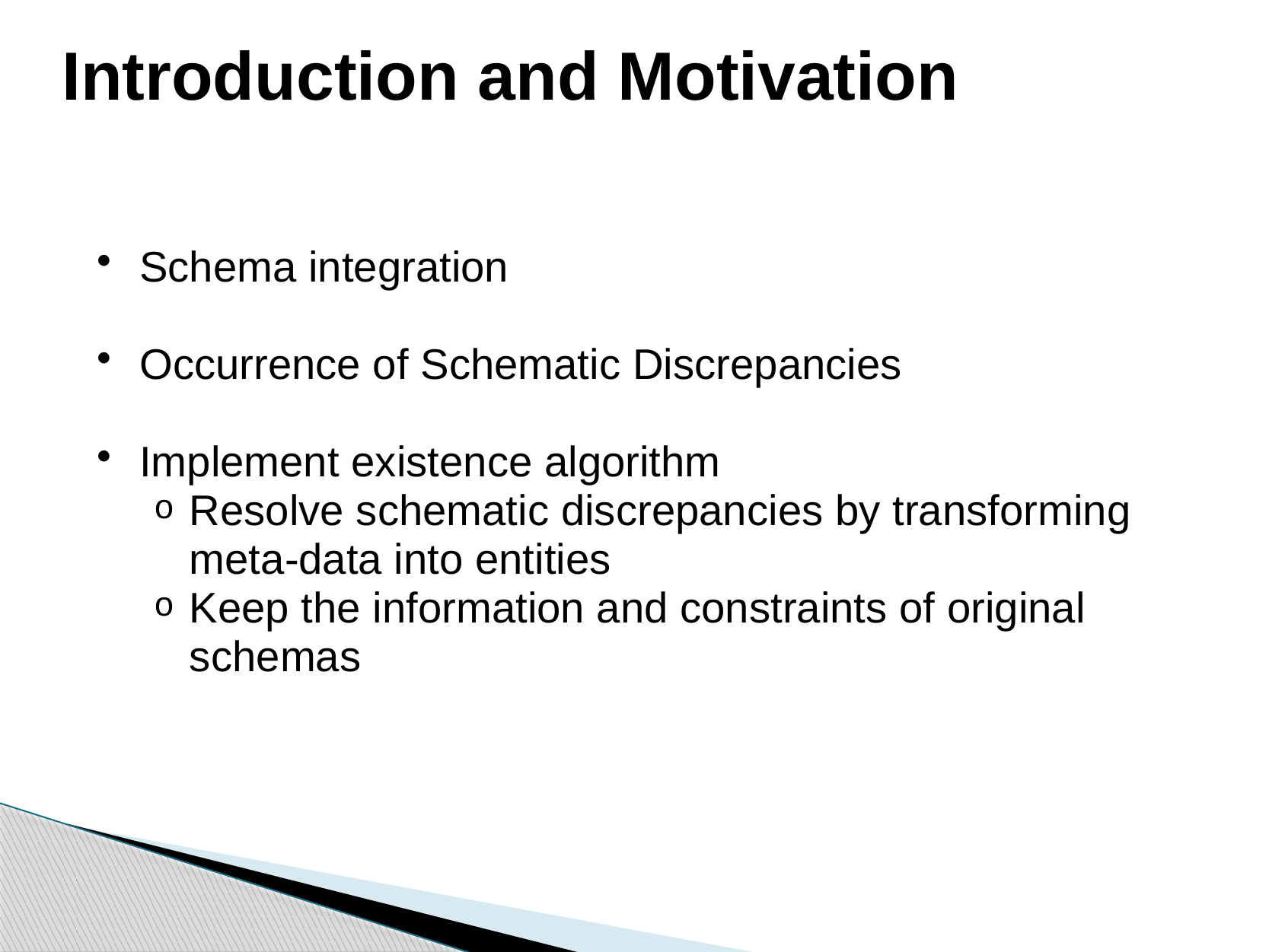

# Introduction and Motivation

Schema integration

Occurrence of Schematic Discrepancies

Implement existence algorithm
Resolve schematic discrepancies by transforming meta-data into entities
Keep the information and constraints of original schemas